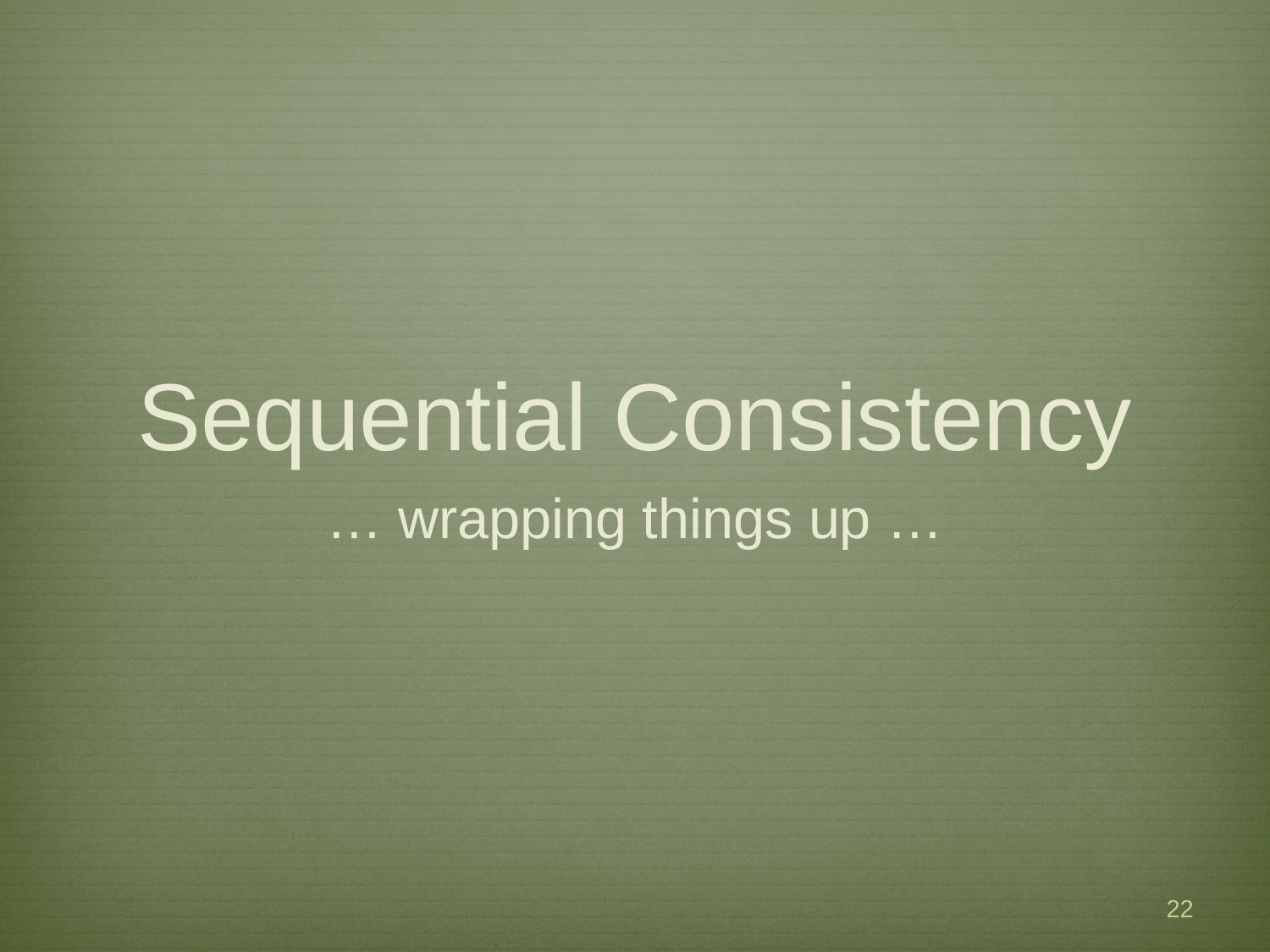

# Sequential Consistency
… wrapping things up …
22